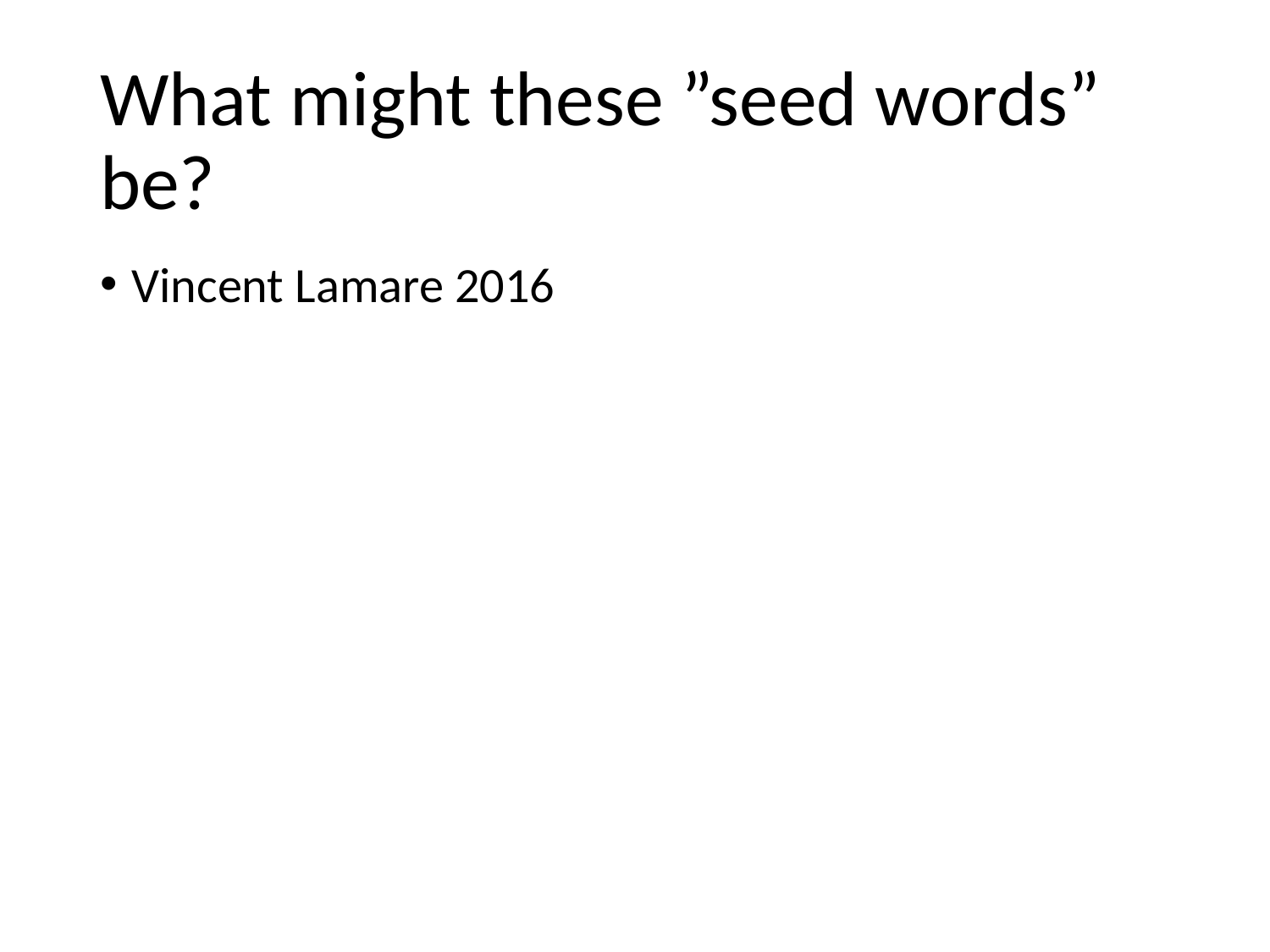

# What might these ”seed words” be?
Vincent Lamare 2016